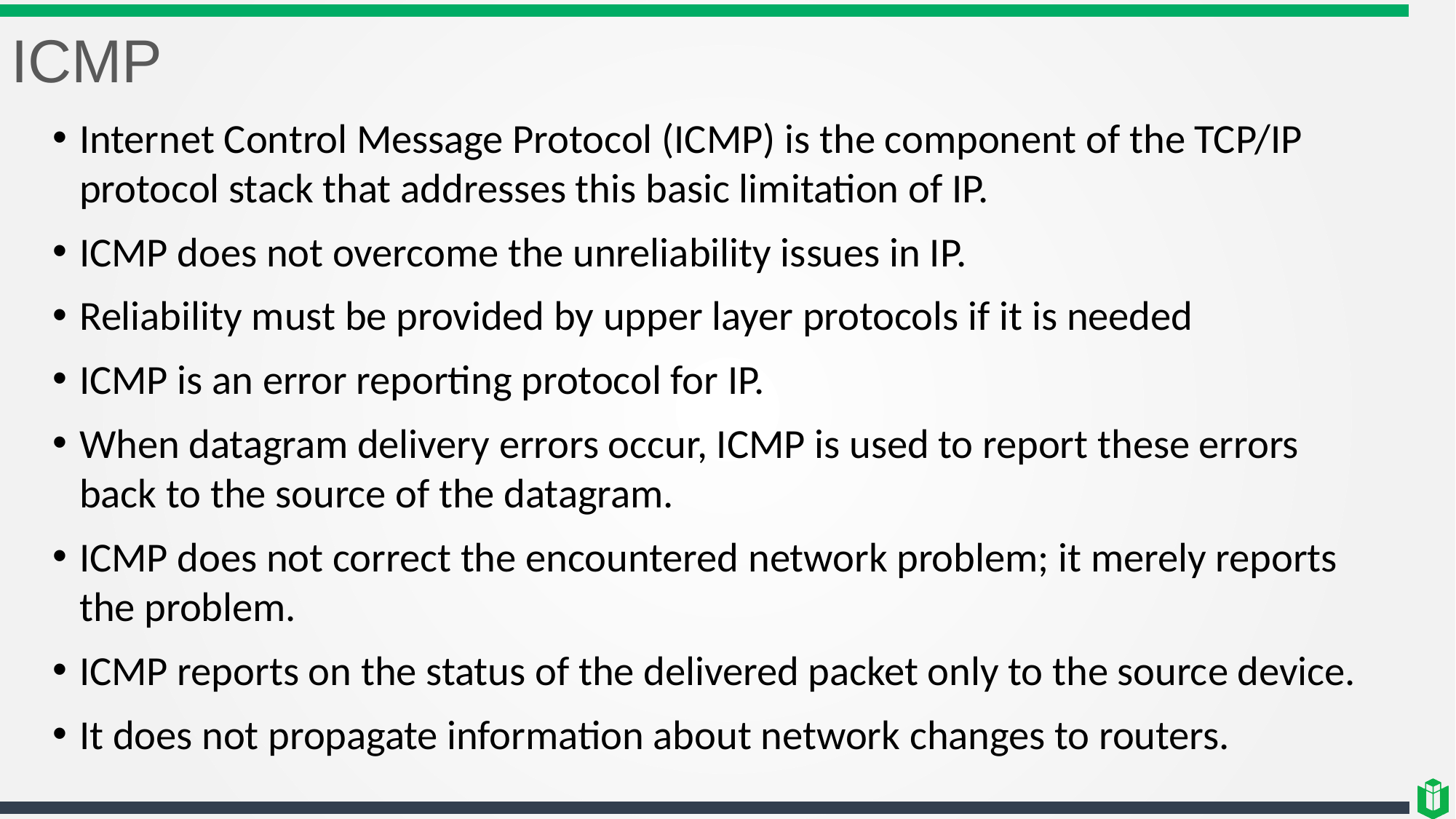

# ICMP
Internet Control Message Protocol (ICMP) is the component of the TCP/IP protocol stack that addresses this basic limitation of IP.
ICMP does not overcome the unreliability issues in IP.
Reliability must be provided by upper layer protocols if it is needed
ICMP is an error reporting protocol for IP.
When datagram delivery errors occur, ICMP is used to report these errors back to the source of the datagram.
ICMP does not correct the encountered network problem; it merely reports the problem.
ICMP reports on the status of the delivered packet only to the source device.
It does not propagate information about network changes to routers.